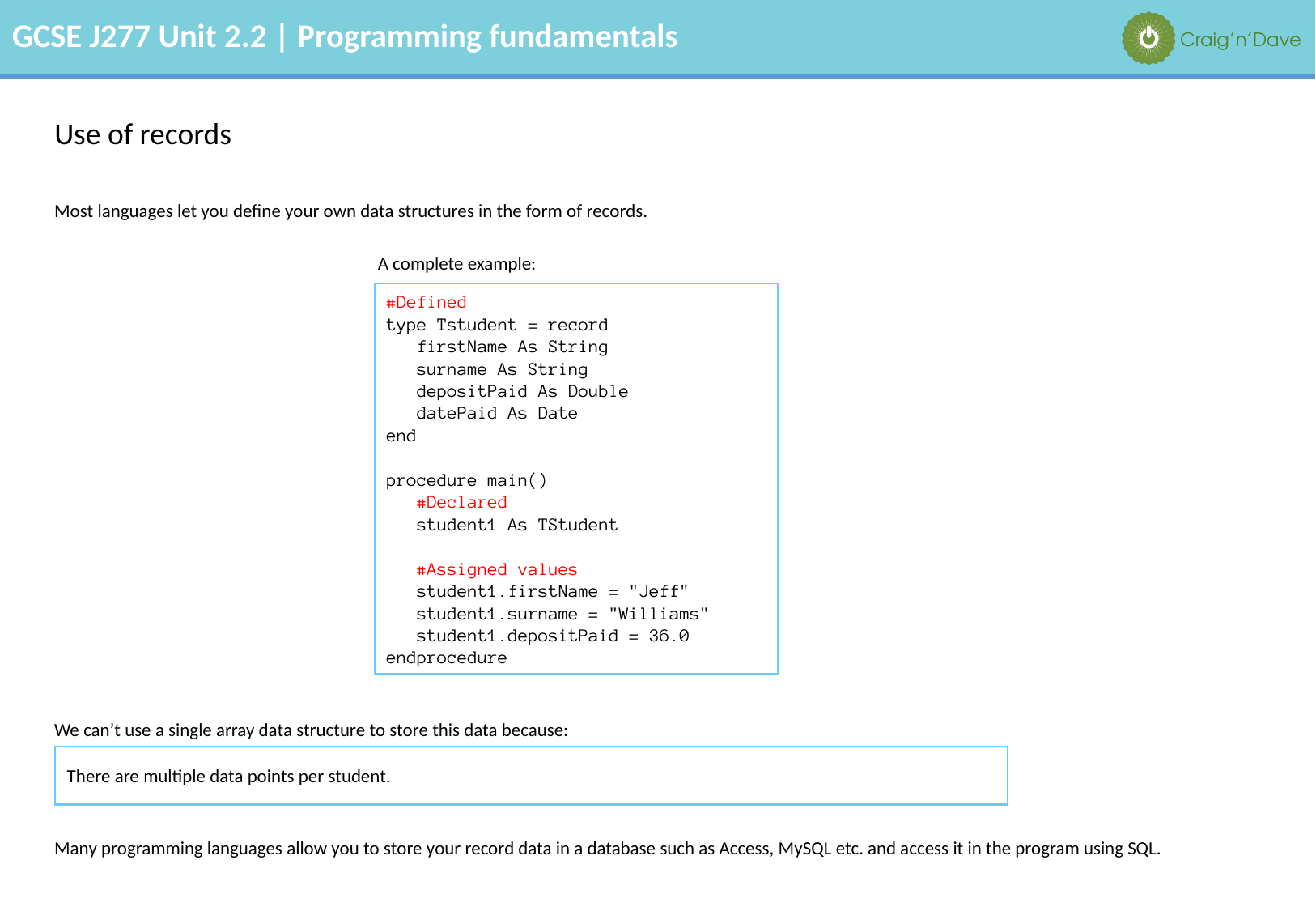

# Use of records
Most languages let you define your own data structures in the form of records.
A complete example:
#Defined
type Tstudent = record
   firstName As String
   surname As String
   depositPaid As Double
   datePaid As Date
end

procedure main()
   #Declared
   student1 As TStudent

   #Assigned values
   student1.firstName = "Jeff"
   student1.surname = "Williams"
   student1.depositPaid = 36.0
endprocedure
We can’t use a single array data structure to store this data because:
There are multiple data points per student.
Many programming languages allow you to store your record data in a database such as Access, MySQL etc. and access it in the program using SQL.